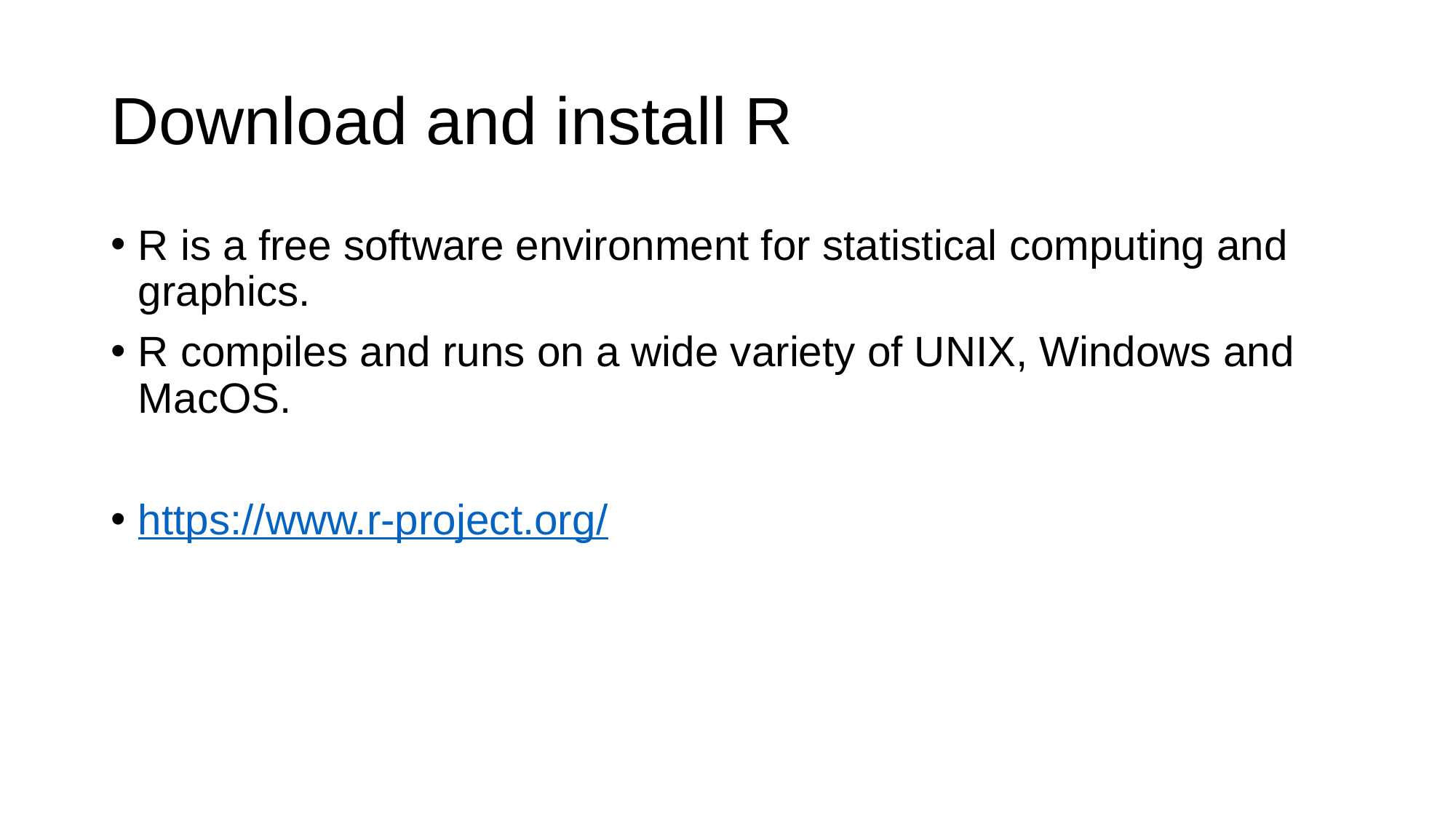

# Download and install R
R is a free software environment for statistical computing and graphics.
R compiles and runs on a wide variety of UNIX, Windows and MacOS.

https://www.r-project.org/